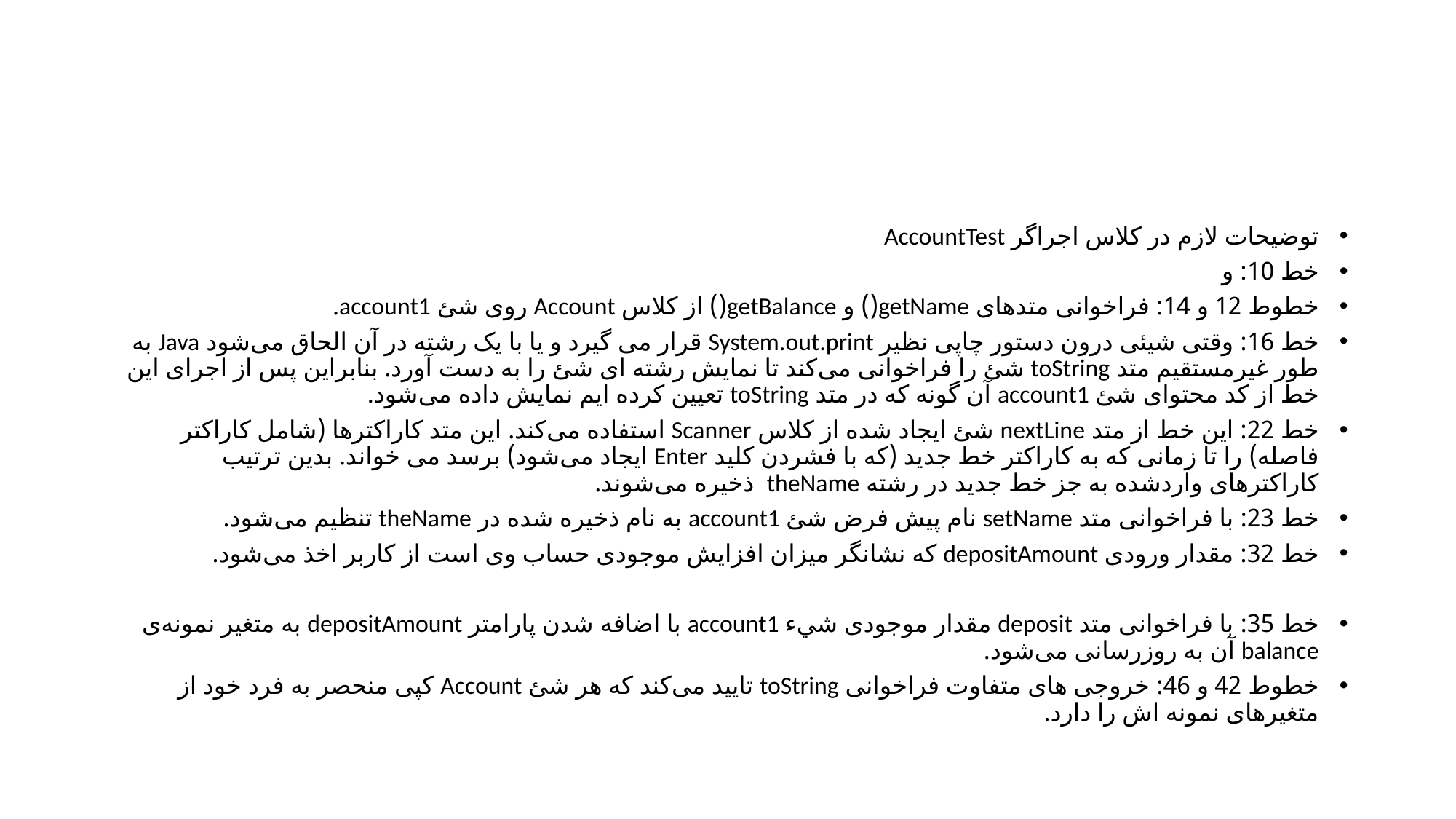

#
توضیحات لازم در کلاس اجراگر AccountTest
خط 10: و
خطوط 12 و 14: فراخوانی متدهای getName() و getBalance() از کلاس Account روی شئ account1.
خط 16: وقتی شیئی درون دستور چاپی نظیر System.out.print قرار می گیرد و یا با یک رشته در آن الحاق می‌شود Java به طور غیرمستقیم متد toString شئ را فراخوانی می‌کند تا نمایش رشته ای شئ را به دست آورد. بنابراین پس از اجرای این خط از کد محتوای شئ account1 آن گونه که در متد toString تعیین کرده ایم نمایش داده می‌شود.
خط 22: این خط از متد nextLine شئ ایجاد شده از کلاس Scanner استفاده می‌کند. این متد کاراکترها (شامل کاراکتر فاصله) را تا زمانی که به کاراکتر خط جدید (که با فشردن کلید Enter ایجاد می‌شود) برسد می خواند. بدین ترتیب کاراکترهای واردشده به جز خط جدید در رشته theName  ذخیره می‌شوند.
خط 23: با فراخوانی متد setName نام پیش فرض شئ account1 به نام ذخیره شده در theName تنظیم می‌شود.
خط 32: مقدار ورودی depositAmount که نشانگر میزان افزایش موجودی حساب وی است از کاربر اخذ می‌شود.

خط 35: با فراخوانی متد deposit مقدار موجودی شيء account1 با اضافه شدن پارامتر depositAmount به متغیر نمونه‌ی balance آن به روزرسانی می‌شود.
خطوط 42 و 46: خروجی های متفاوت فراخوانی toString تایید می‌کند که هر شئ Account کپی منحصر به فرد خود از متغیرهای نمونه اش را دارد.